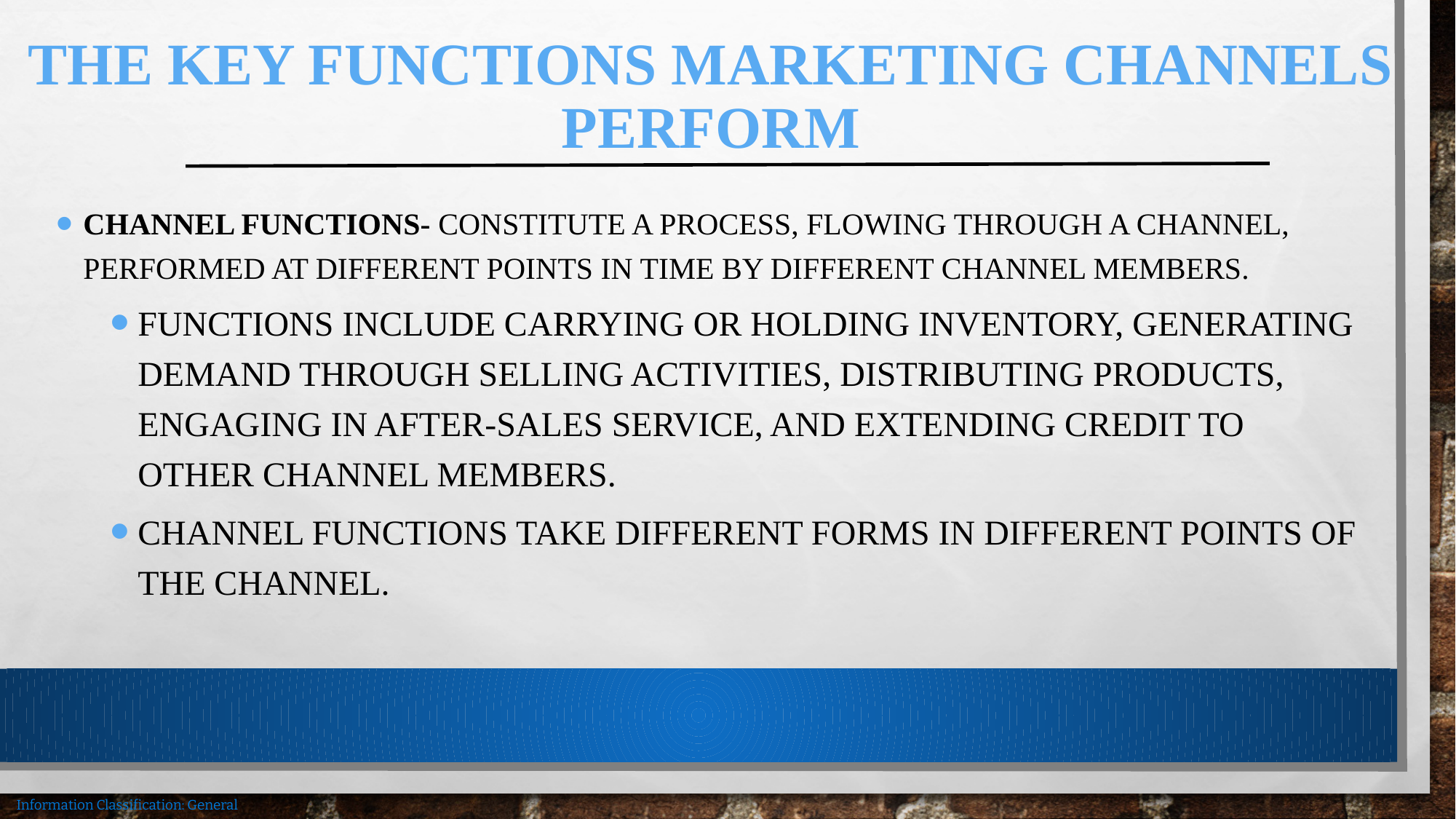

# The Key Functions Marketing Channels Perform
Channel Functions- constitute a process, flowing through a channel, performed at different points in time by different channel members.
Functions include carrying or holding inventory, generating demand through selling activities, distributing products, engaging in after-sales service, and extending credit to other channel members.
Channel Functions take different forms in different points of the channel.